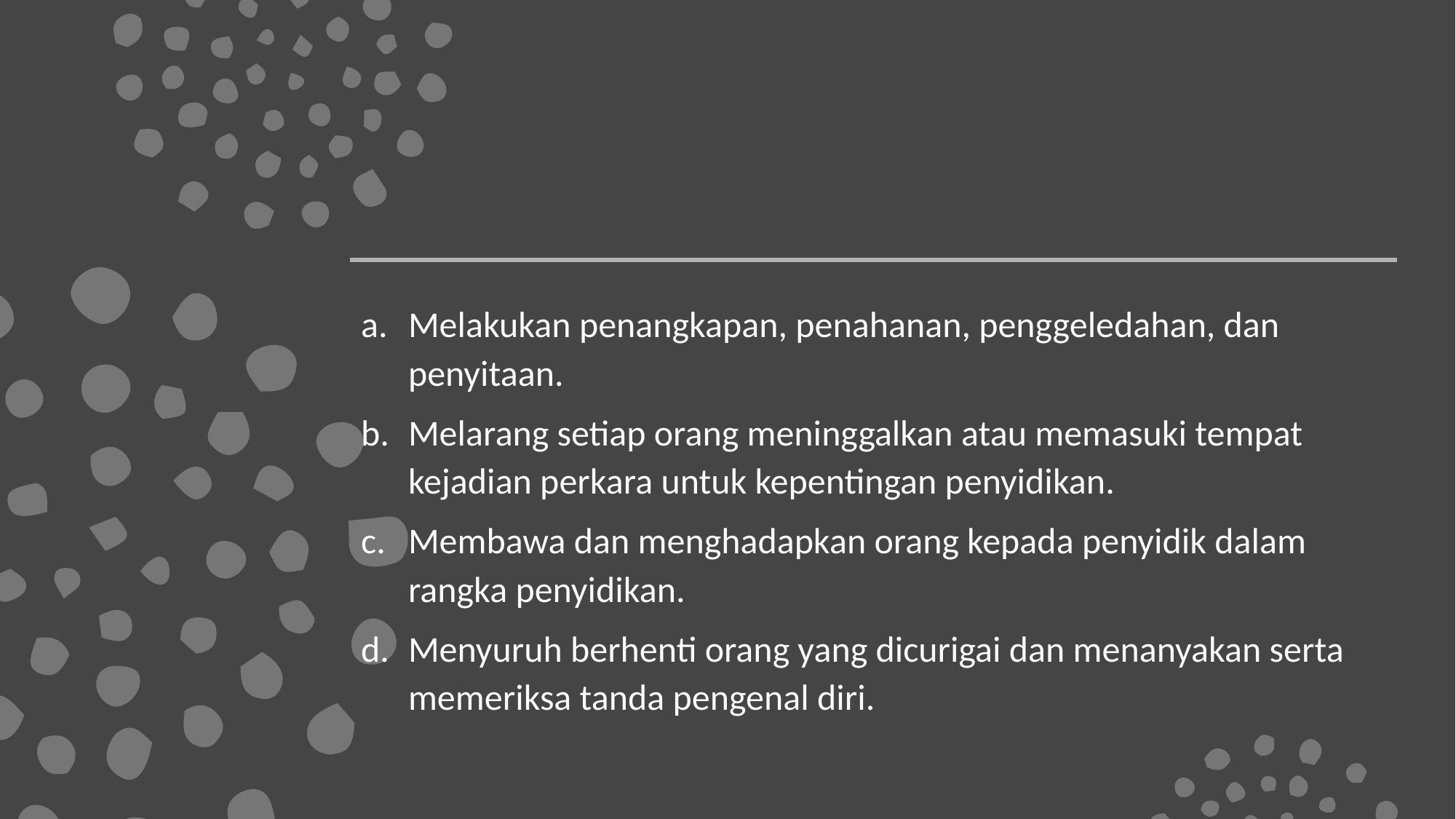

#
Melakukan penangkapan, penahanan, penggeledahan, dan penyitaan.
Melarang setiap orang meninggalkan atau memasuki tempat kejadian perkara untuk kepentingan penyidikan.
Membawa dan menghadapkan orang kepada penyidik dalam rangka penyidikan.
Menyuruh berhenti orang yang dicurigai dan menanyakan serta memeriksa tanda pengenal diri.